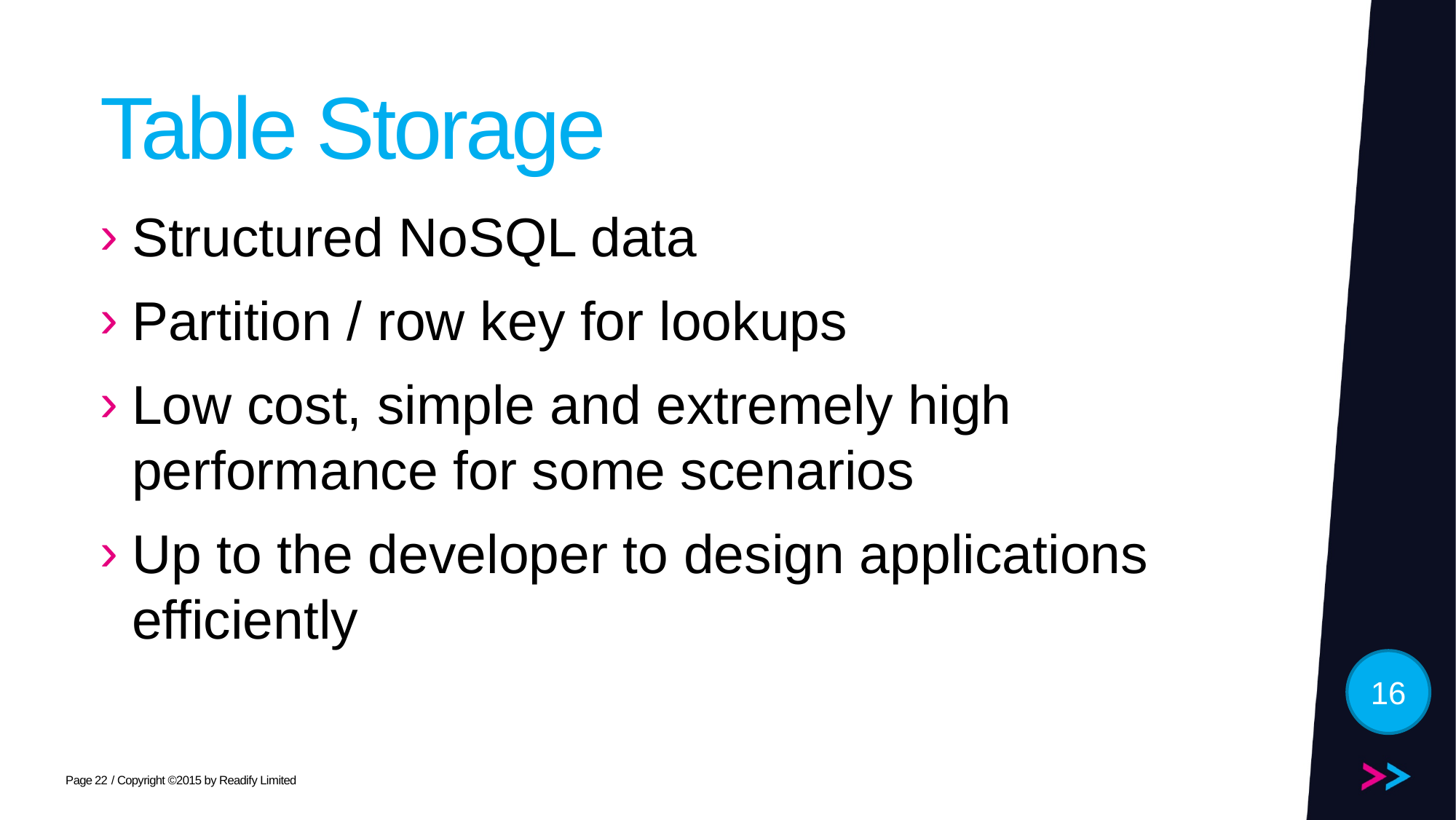

# Table Storage
Structured NoSQL data
Partition / row key for lookups
Low cost, simple and extremely high performance for some scenarios
Up to the developer to design applications efficiently
16
22
/ Copyright ©2015 by Readify Limited